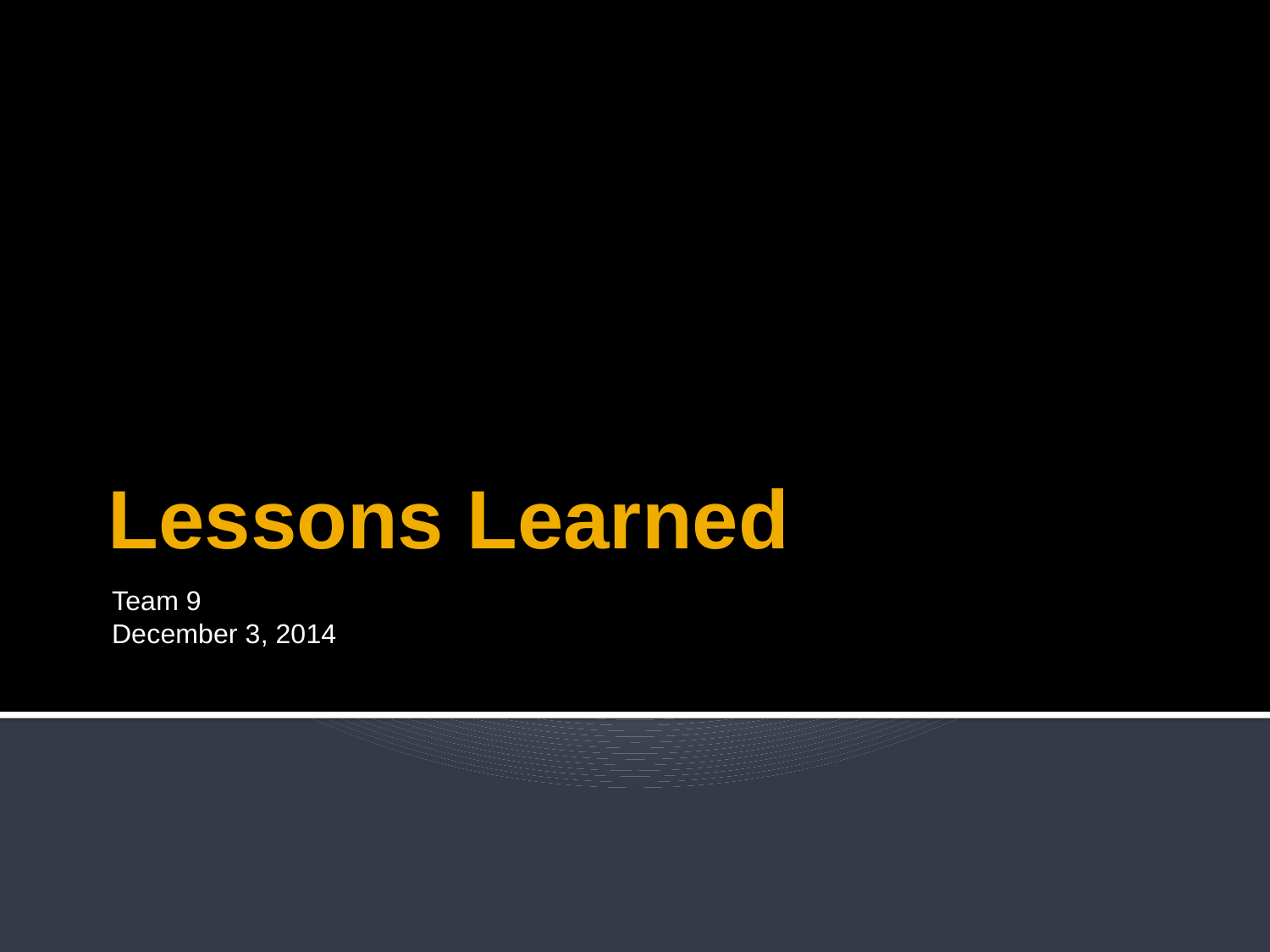

# Lessons Learned

Team 9
December 3, 2014